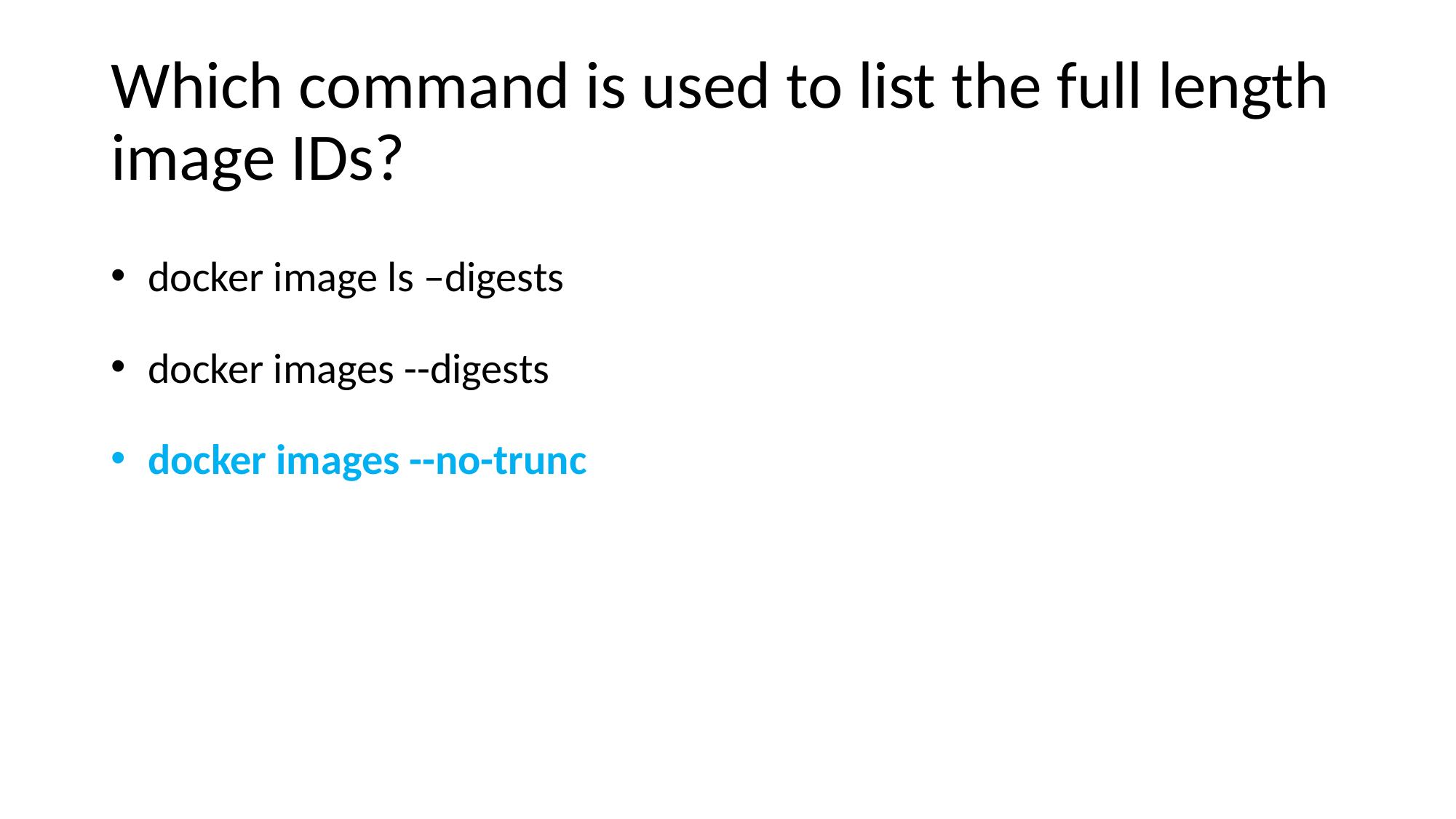

# Which command is used to list the full length image IDs?
 docker image ls –digests
 docker images --digests
 docker images --no-trunc